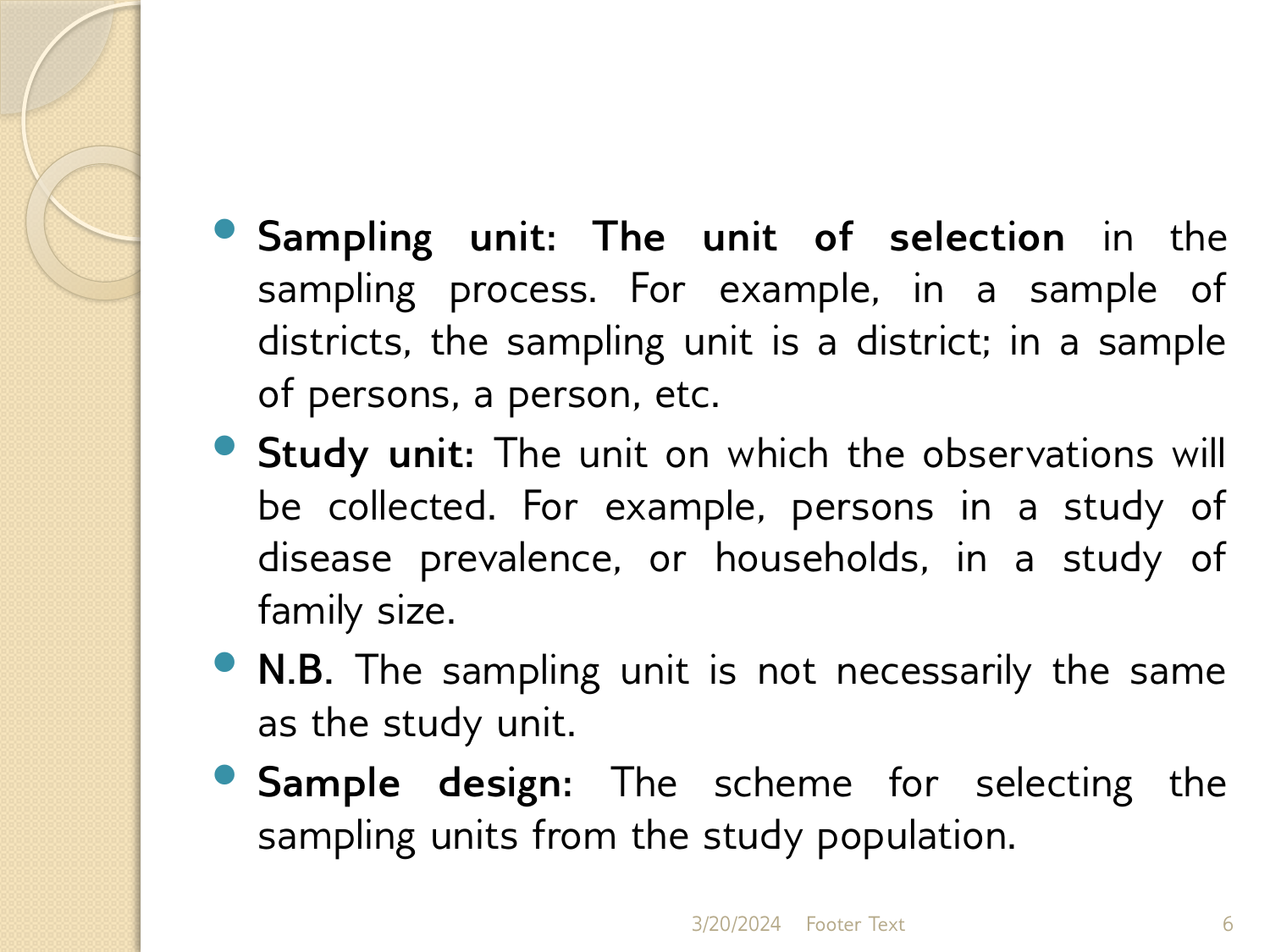

#
Sampling unit: The unit of selection in the sampling process. For example, in a sample of districts, the sampling unit is a district; in a sample of persons, a person, etc.
Study unit: The unit on which the observations will be collected. For example, persons in a study of disease prevalence, or households, in a study of family size.
N.B. The sampling unit is not necessarily the same as the study unit.
Sample design: The scheme for selecting the sampling units from the study population.
3/20/2024
Footer Text
6